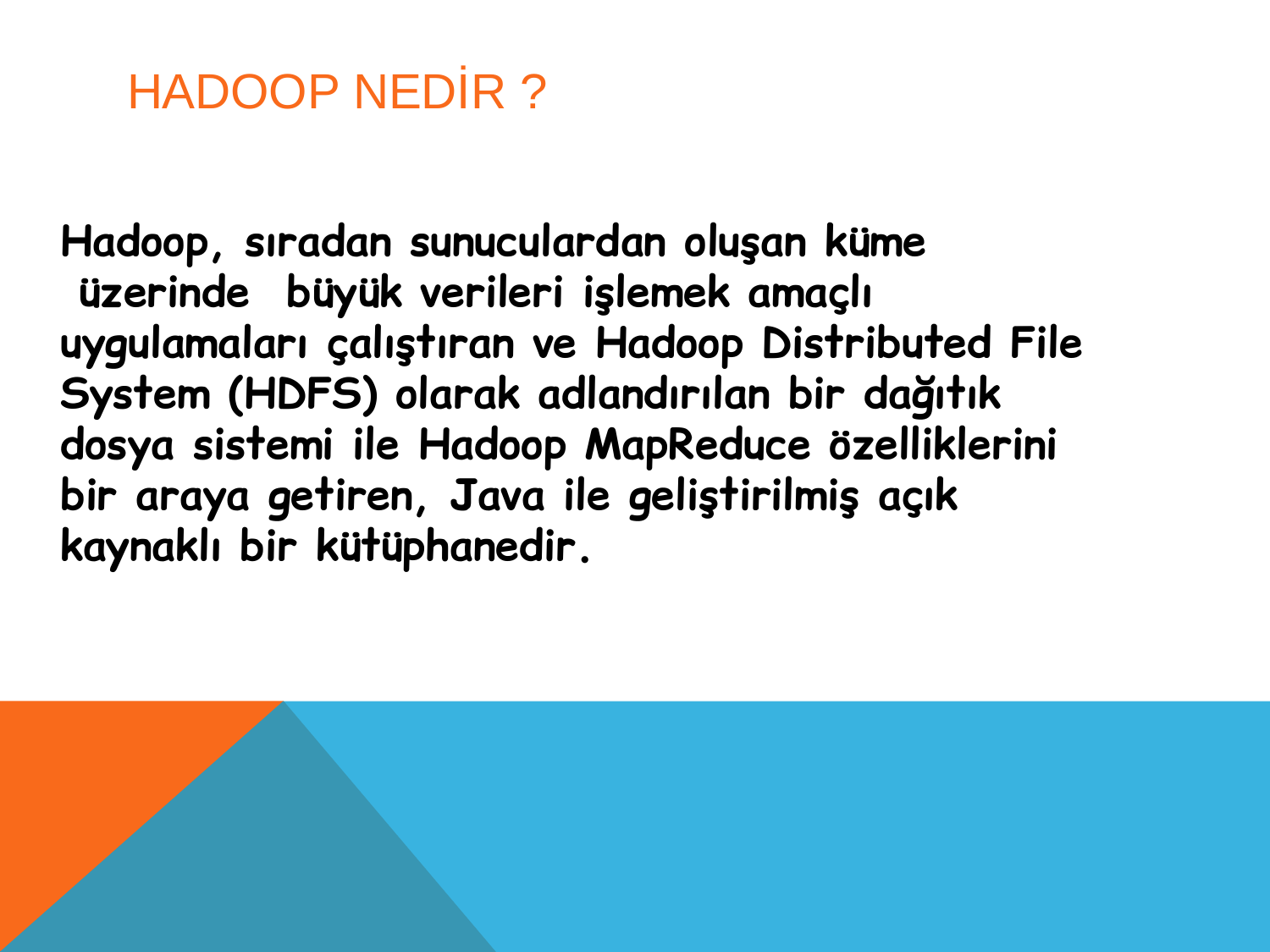

# HADOOP NEDİR ?
Hadoop, sıradan sunuculardan oluşan küme  üzerinde  büyük verileri işlemek amaçlı uygulamaları çalıştıran ve Hadoop Distributed File System (HDFS) olarak adlandırılan bir dağıtık dosya sistemi ile Hadoop MapReduce özelliklerini bir araya getiren, Java ile geliştirilmiş açık kaynaklı bir kütüphanedir.